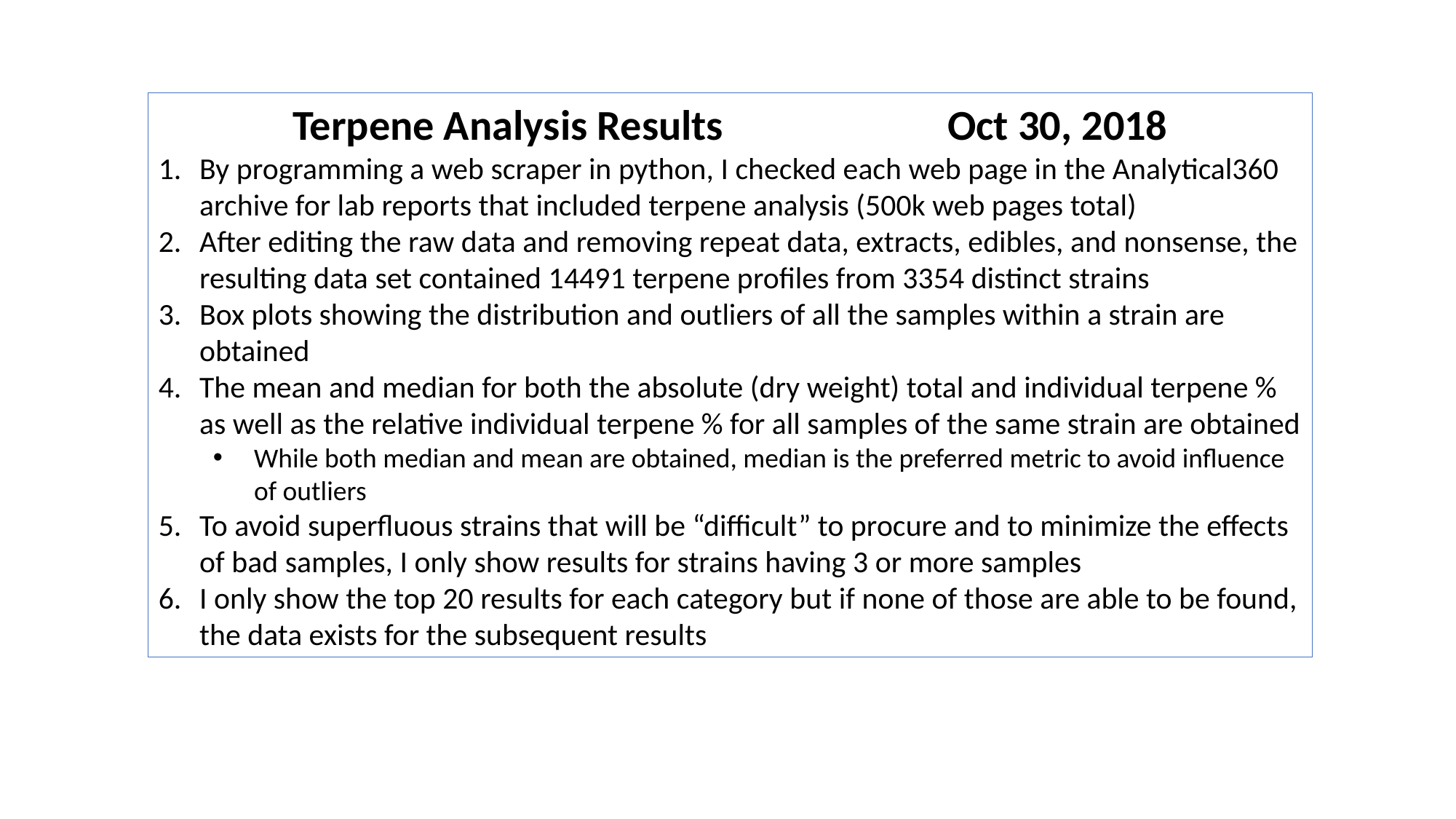

Terpene Analysis Results			Oct 30, 2018
By programming a web scraper in python, I checked each web page in the Analytical360 archive for lab reports that included terpene analysis (500k web pages total)
After editing the raw data and removing repeat data, extracts, edibles, and nonsense, the resulting data set contained 14491 terpene profiles from 3354 distinct strains
Box plots showing the distribution and outliers of all the samples within a strain are obtained
The mean and median for both the absolute (dry weight) total and individual terpene % as well as the relative individual terpene % for all samples of the same strain are obtained
While both median and mean are obtained, median is the preferred metric to avoid influence of outliers
To avoid superfluous strains that will be “difficult” to procure and to minimize the effects of bad samples, I only show results for strains having 3 or more samples
I only show the top 20 results for each category but if none of those are able to be found, the data exists for the subsequent results